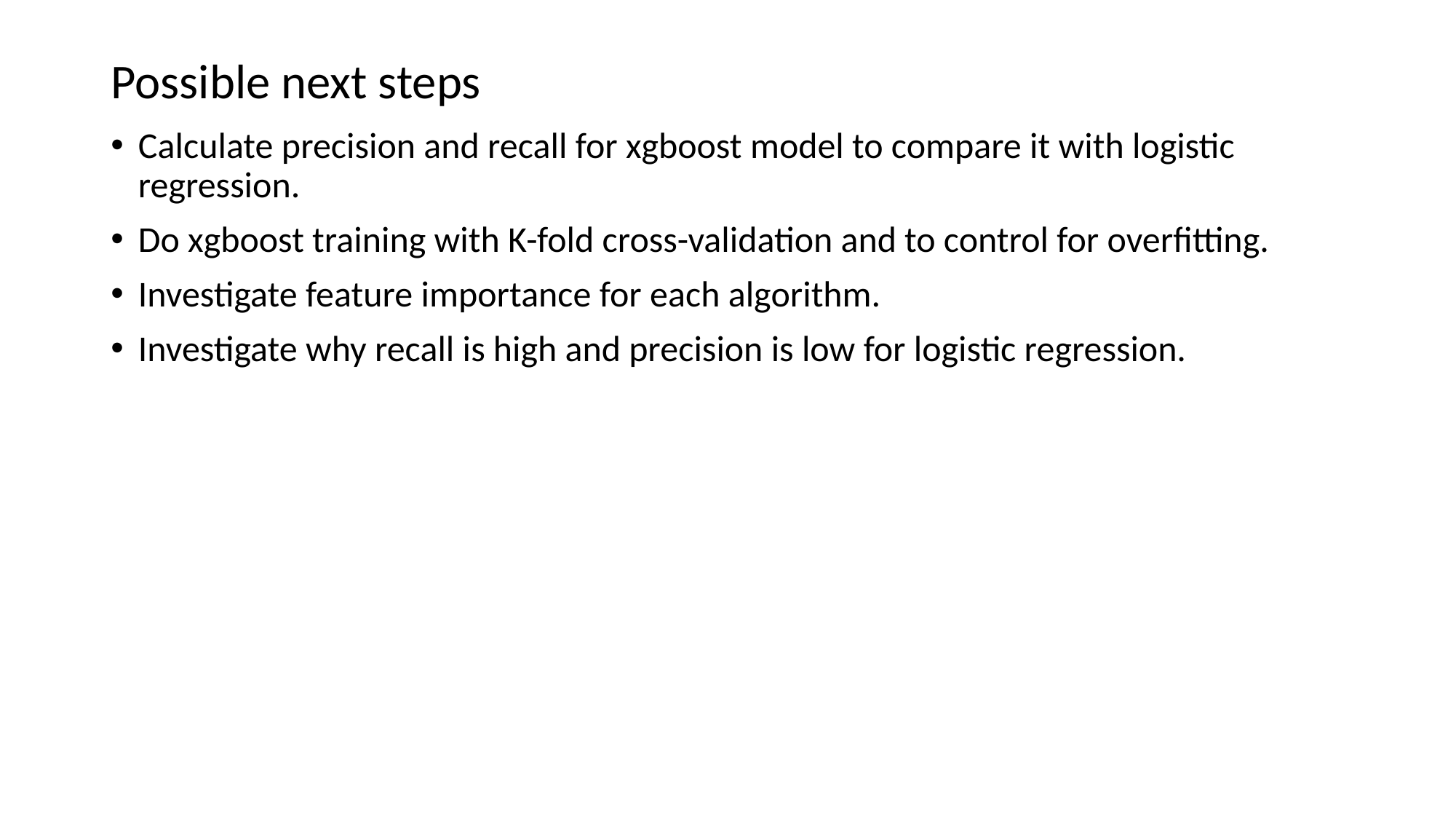

# Possible next steps
Calculate precision and recall for xgboost model to compare it with logistic regression.
Do xgboost training with K-fold cross-validation and to control for overfitting.
Investigate feature importance for each algorithm.
Investigate why recall is high and precision is low for logistic regression.